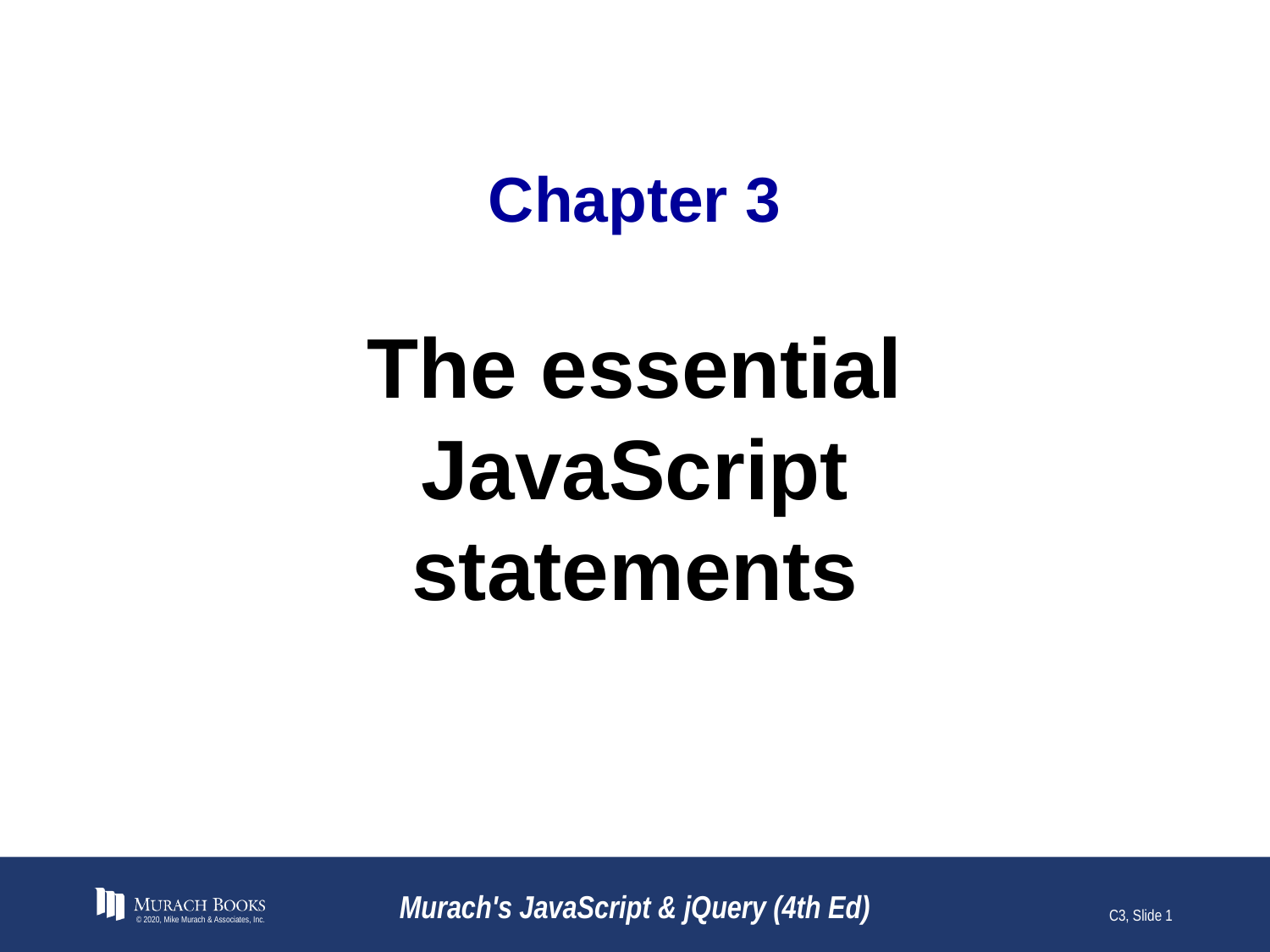

# Chapter 3
The essential JavaScript statements
© 2020, Mike Murach & Associates, Inc.
Murach's JavaScript & jQuery (4th Ed)

C3, Slide 1